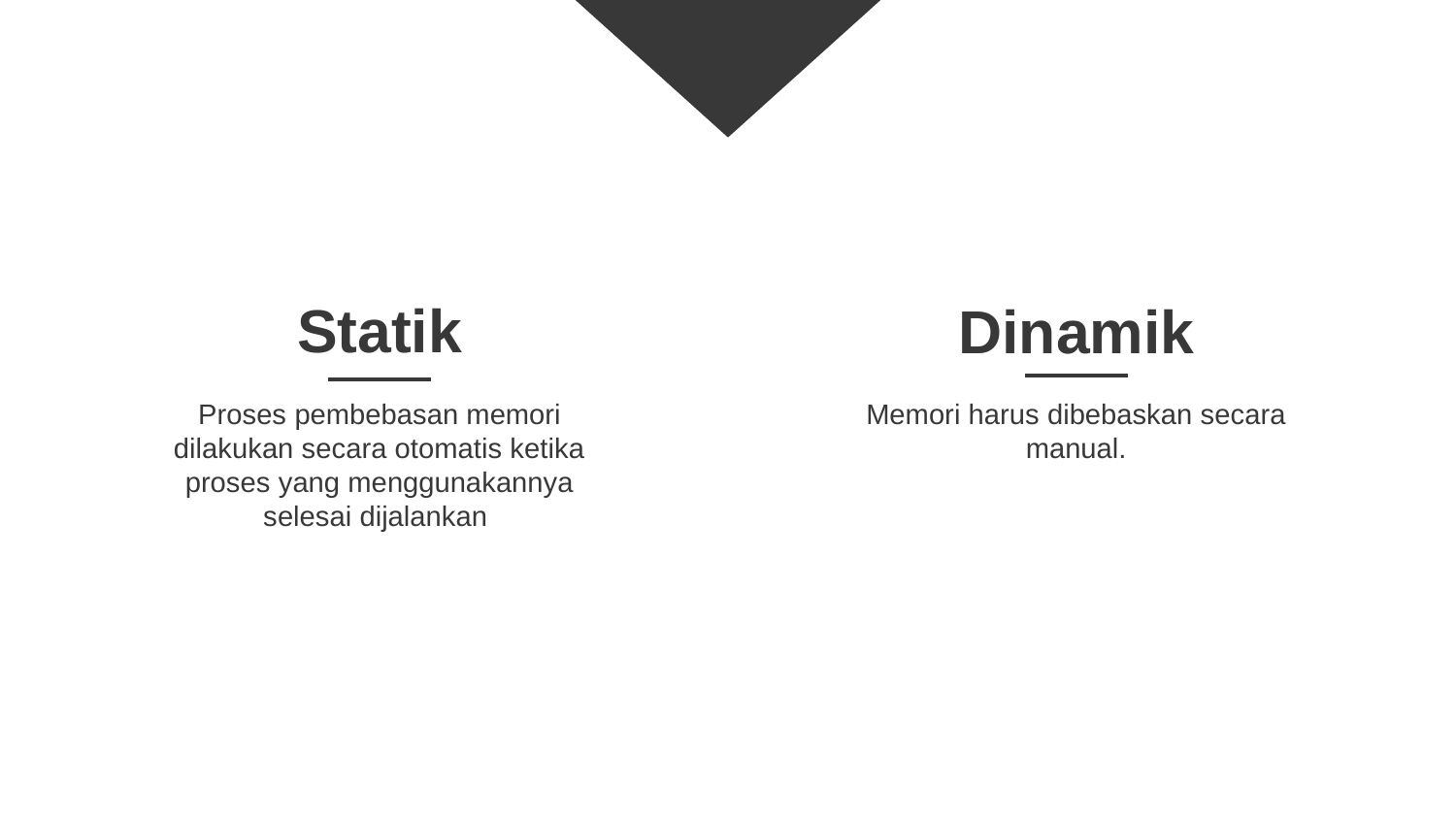

# Statik
Dinamik
Proses pembebasan memori dilakukan secara otomatis ketika proses yang menggunakannya selesai dijalankan

Memori harus dibebaskan secara manual.